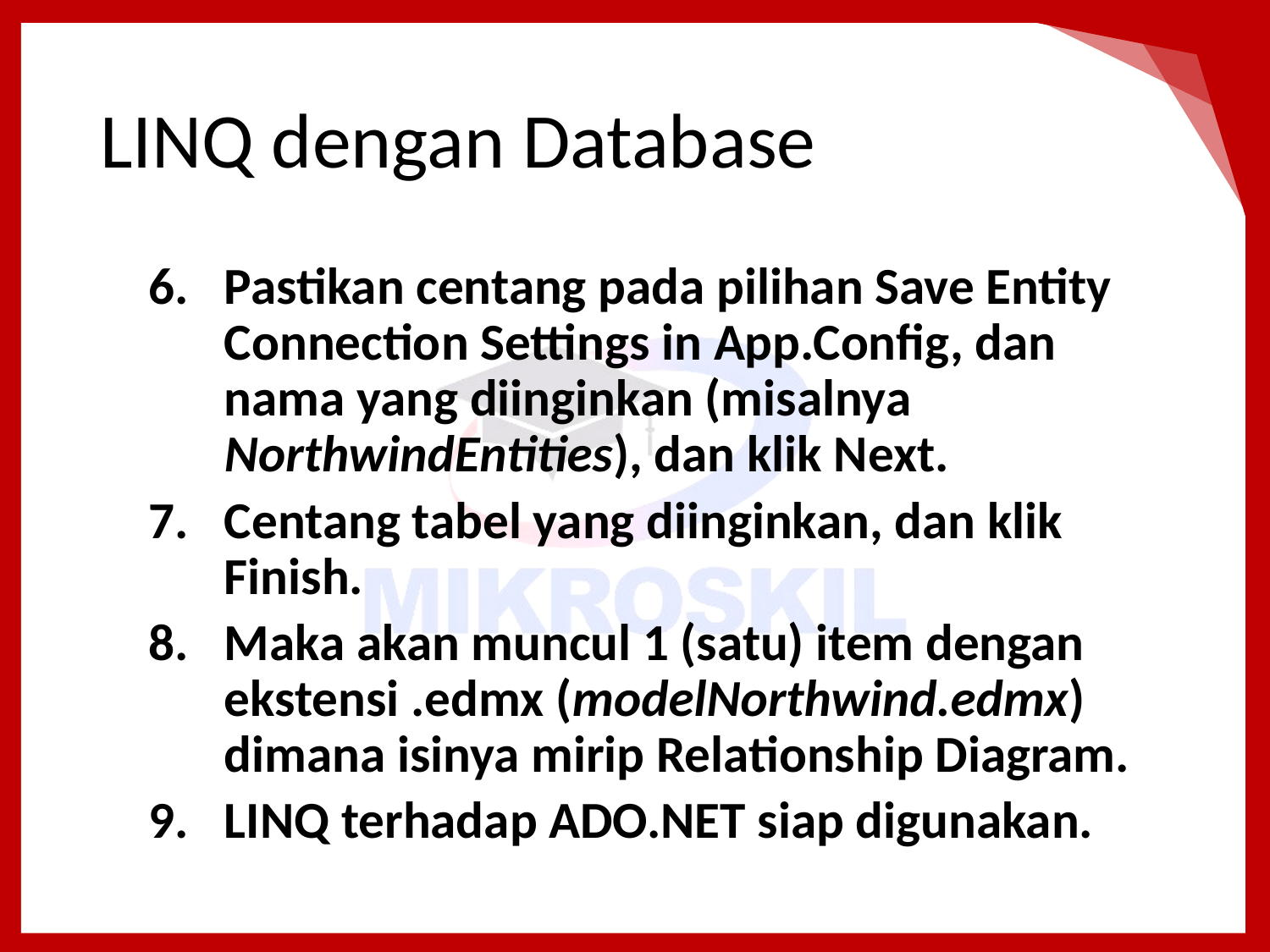

# LINQ dengan Database
Pastikan centang pada pilihan Save Entity Connection Settings in App.Config, dan nama yang diinginkan (misalnya NorthwindEntities), dan klik Next.
Centang tabel yang diinginkan, dan klik Finish.
Maka akan muncul 1 (satu) item dengan ekstensi .edmx (modelNorthwind.edmx) dimana isinya mirip Relationship Diagram.
LINQ terhadap ADO.NET siap digunakan.